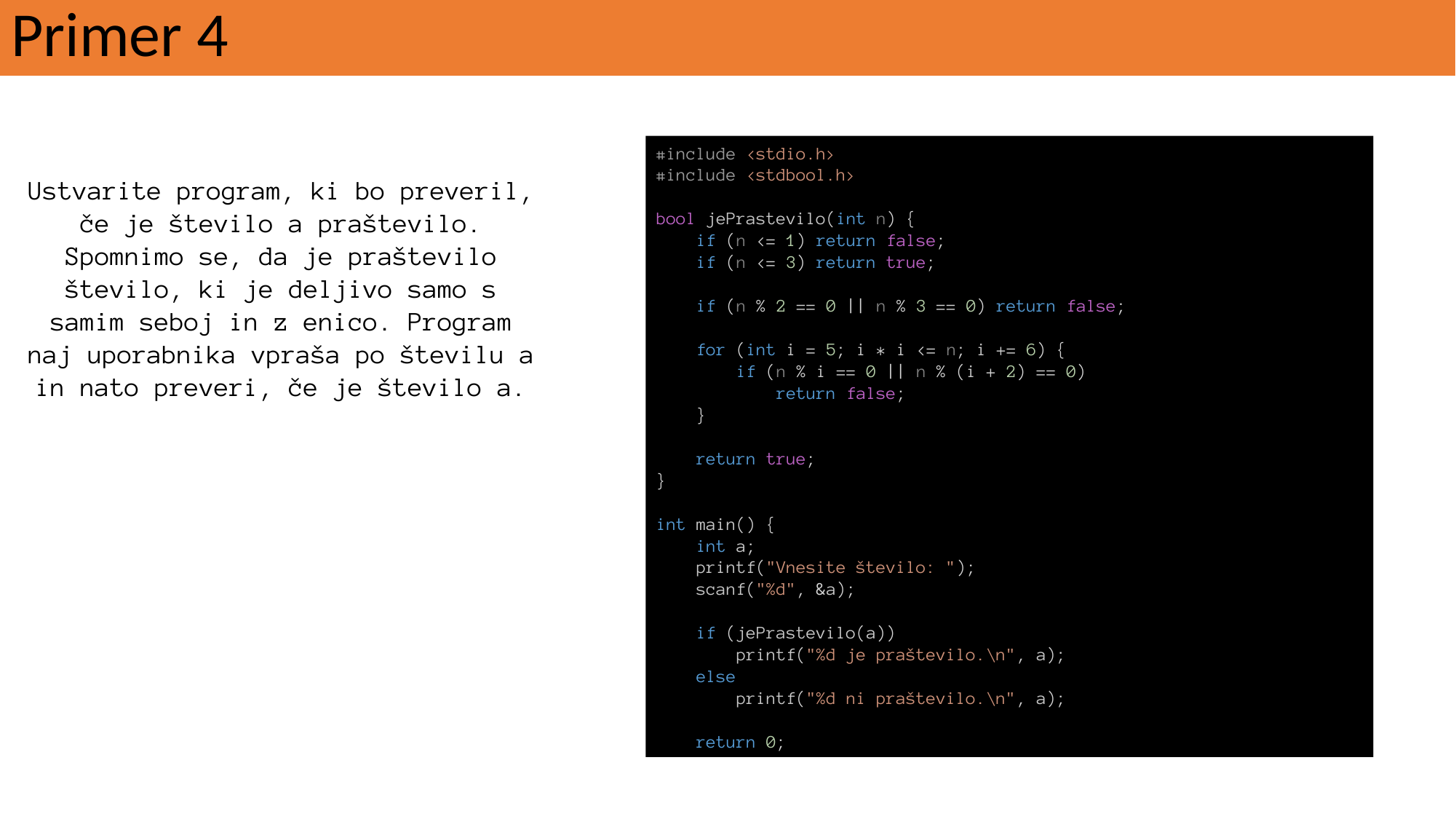

# Primer 4
#include <stdio.h>
#include <stdbool.h>
bool jePrastevilo(int n) {
    if (n <= 1) return false;
    if (n <= 3) return true;
    if (n % 2 == 0 || n % 3 == 0) return false;
    for (int i = 5; i * i <= n; i += 6) {
        if (n % i == 0 || n % (i + 2) == 0)
            return false;
    }
    return true;
}
int main() {
    int a;
    printf("Vnesite število: ");
    scanf("%d", &a);
    if (jePrastevilo(a))
        printf("%d je praštevilo.\n", a);
    else
        printf("%d ni praštevilo.\n", a);
    return 0;
Ustvarite program, ki bo preveril, če je število a praštevilo. Spomnimo se, da je praštevilo število, ki je deljivo samo s samim seboj in z enico. Program naj uporabnika vpraša po številu a in nato preveri, če je število a.